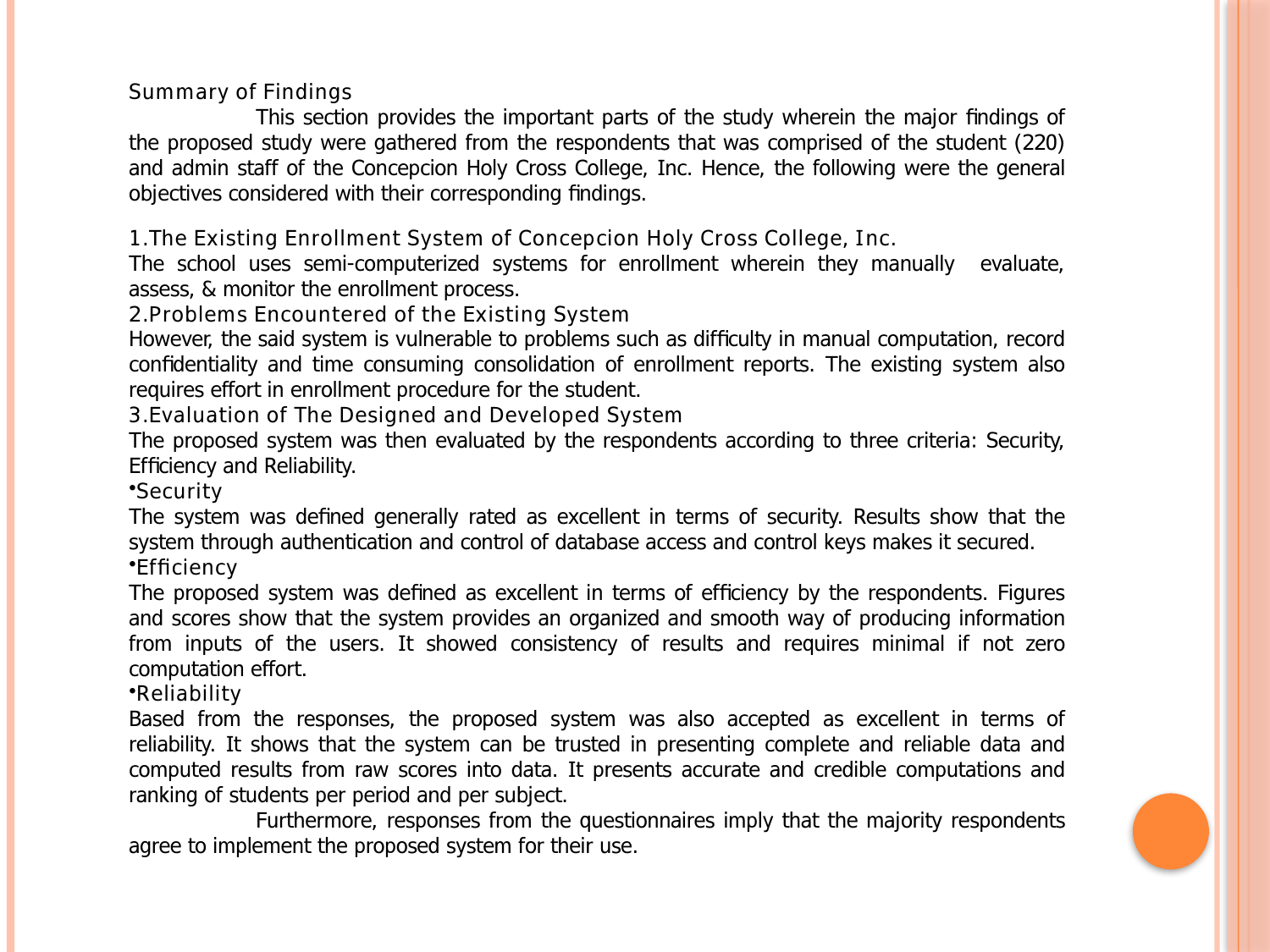

Summary of Findings
	This section provides the important parts of the study wherein the major findings of the proposed study were gathered from the respondents that was comprised of the student (220) and admin staff of the Concepcion Holy Cross College, Inc. Hence, the following were the general objectives considered with their corresponding findings.

The Existing Enrollment System of Concepcion Holy Cross College, Inc.
The school uses semi-computerized systems for enrollment wherein they manually  evaluate, assess, & monitor the enrollment process.
Problems Encountered of the Existing System
However, the said system is vulnerable to problems such as difficulty in manual computation, record confidentiality and time consuming consolidation of enrollment reports. The existing system also requires effort in enrollment procedure for the student.
Evaluation of The Designed and Developed System
The proposed system was then evaluated by the respondents according to three criteria: Security, Efficiency and Reliability.
Security
The system was defined generally rated as excellent in terms of security. Results show that the system through authentication and control of database access and control keys makes it secured.
Efficiency
The proposed system was defined as excellent in terms of efficiency by the respondents. Figures and scores show that the system provides an organized and smooth way of producing information from inputs of the users. It showed consistency of results and requires minimal if not zero computation effort.
Reliability
Based from the responses, the proposed system was also accepted as excellent in terms of reliability. It shows that the system can be trusted in presenting complete and reliable data and computed results from raw scores into data. It presents accurate and credible computations and ranking of students per period and per subject.
	Furthermore, responses from the questionnaires imply that the majority respondents agree to implement the proposed system for their use.